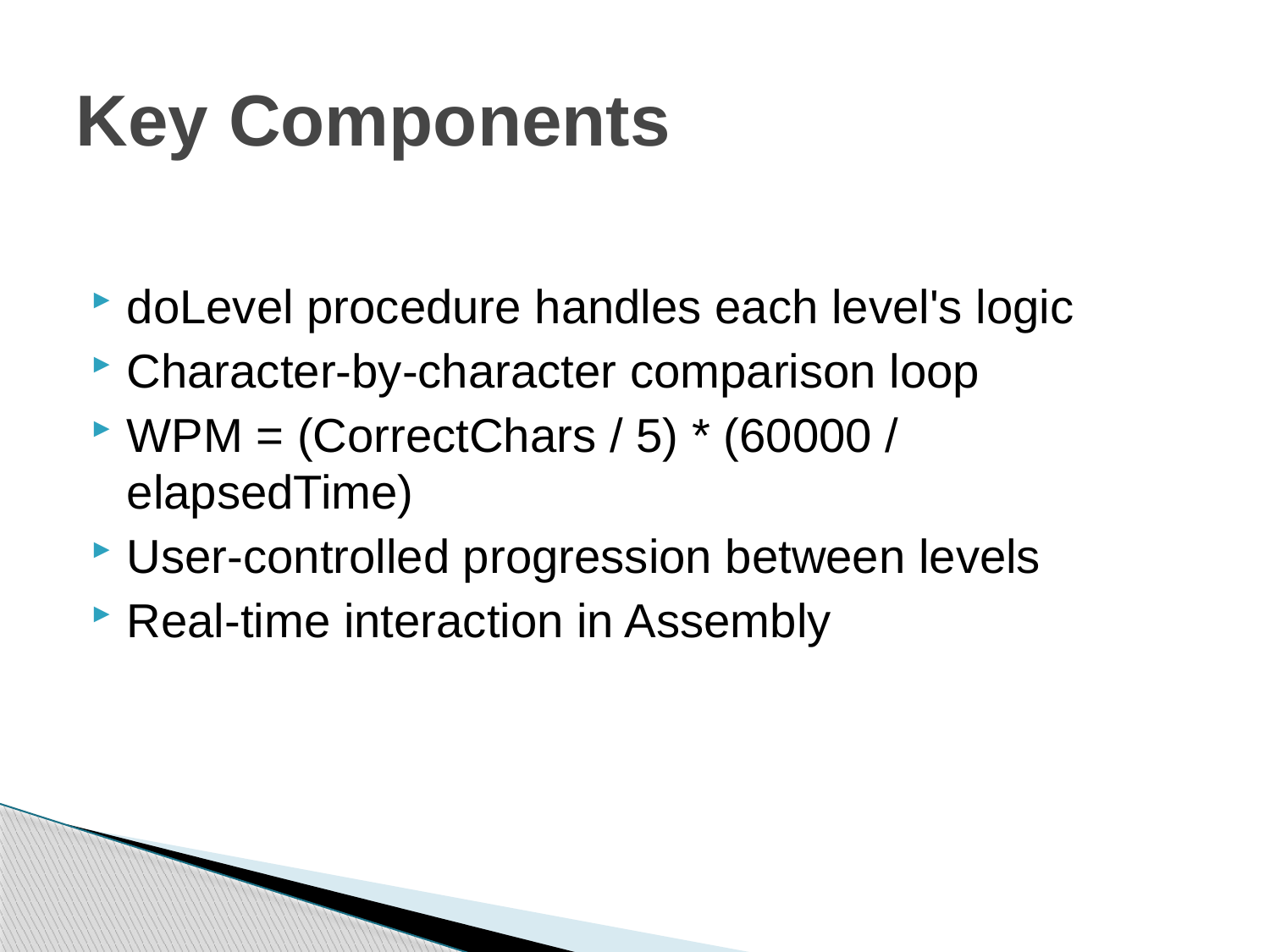

# Key Components

doLevel procedure handles each level's logic
Character-by-character comparison loop
WPM = (CorrectChars / 5) * (60000 / elapsedTime)
User-controlled progression between levels
Real-time interaction in Assembly